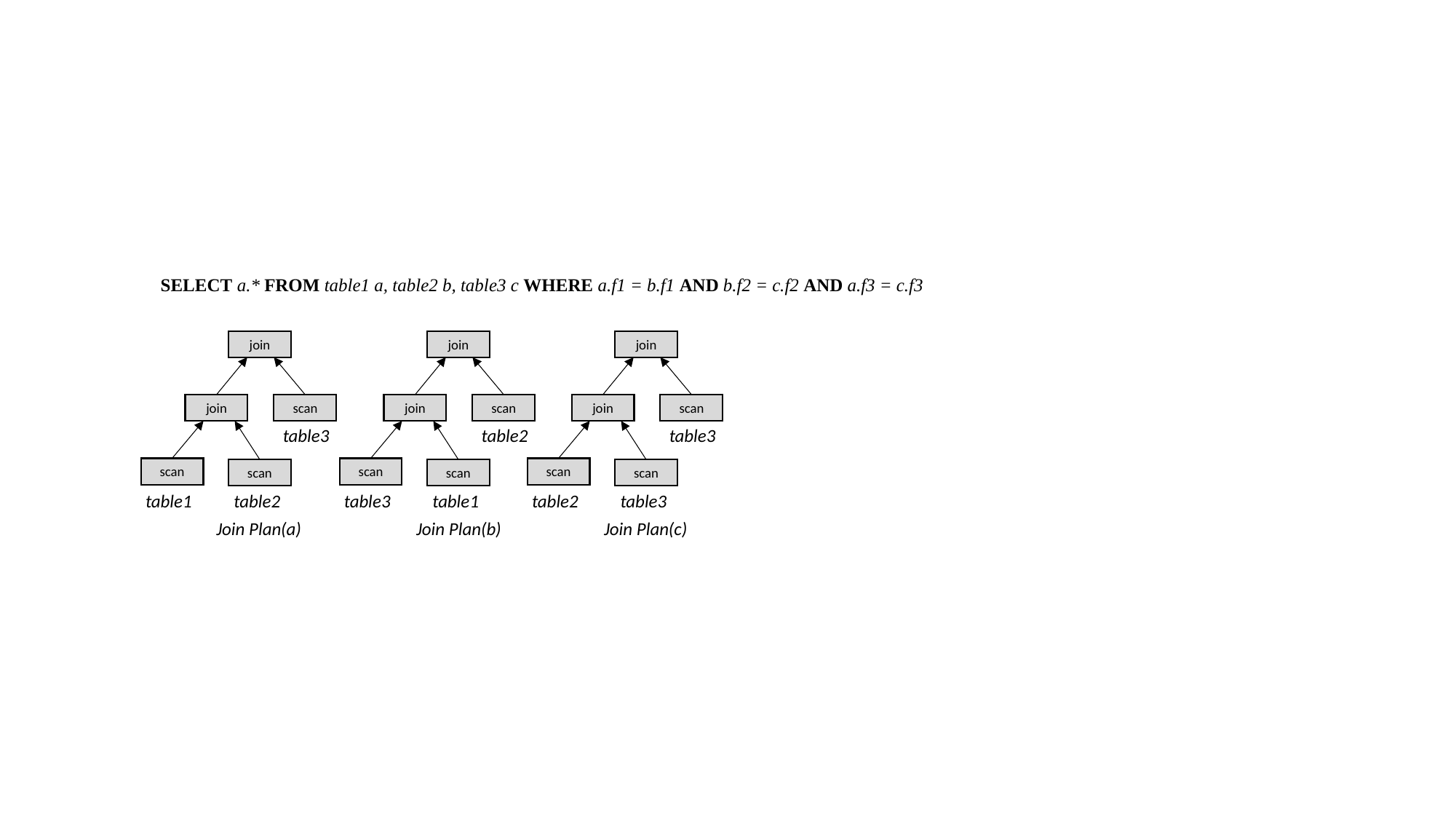

#
SELECT a.* FROM table1 a, table2 b, table3 c WHERE a.f1 = b.f1 AND b.f2 = c.f2 AND a.f3 = c.f3
join
join
join
join
scan
join
scan
join
scan
table3
table2
table3
scan
scan
scan
scan
scan
scan
table1
table2
table3
table1
table2
table3
Join Plan(a)
Join Plan(b)
Join Plan(c)